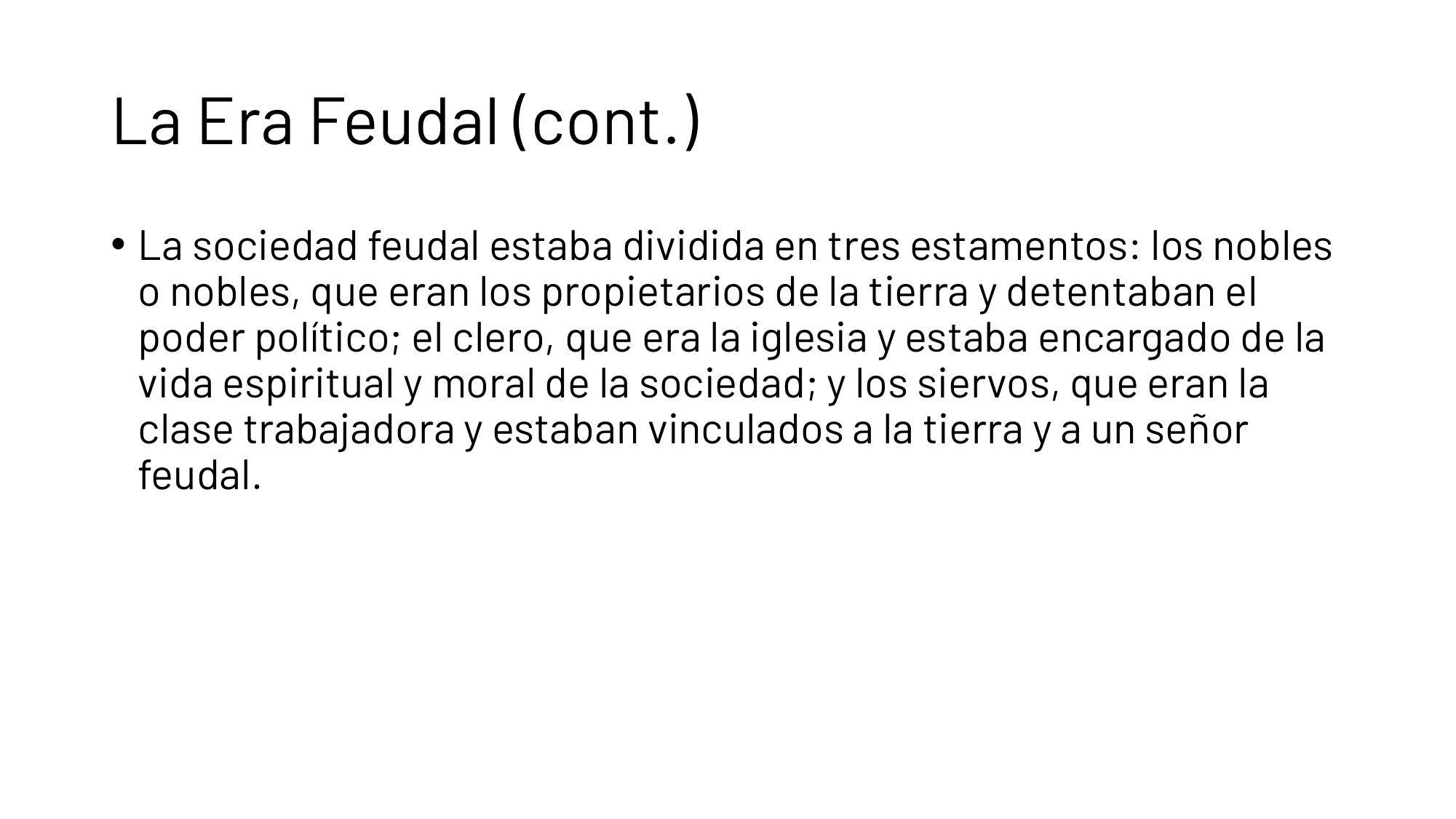

# La Era Feudal (cont.)
La sociedad feudal estaba dividida en tres estamentos: los nobles o nobles, que eran los propietarios de la tierra y detentaban el poder político; el clero, que era la iglesia y estaba encargado de la vida espiritual y moral de la sociedad; y los siervos, que eran la clase trabajadora y estaban vinculados a la tierra y a un señor feudal.